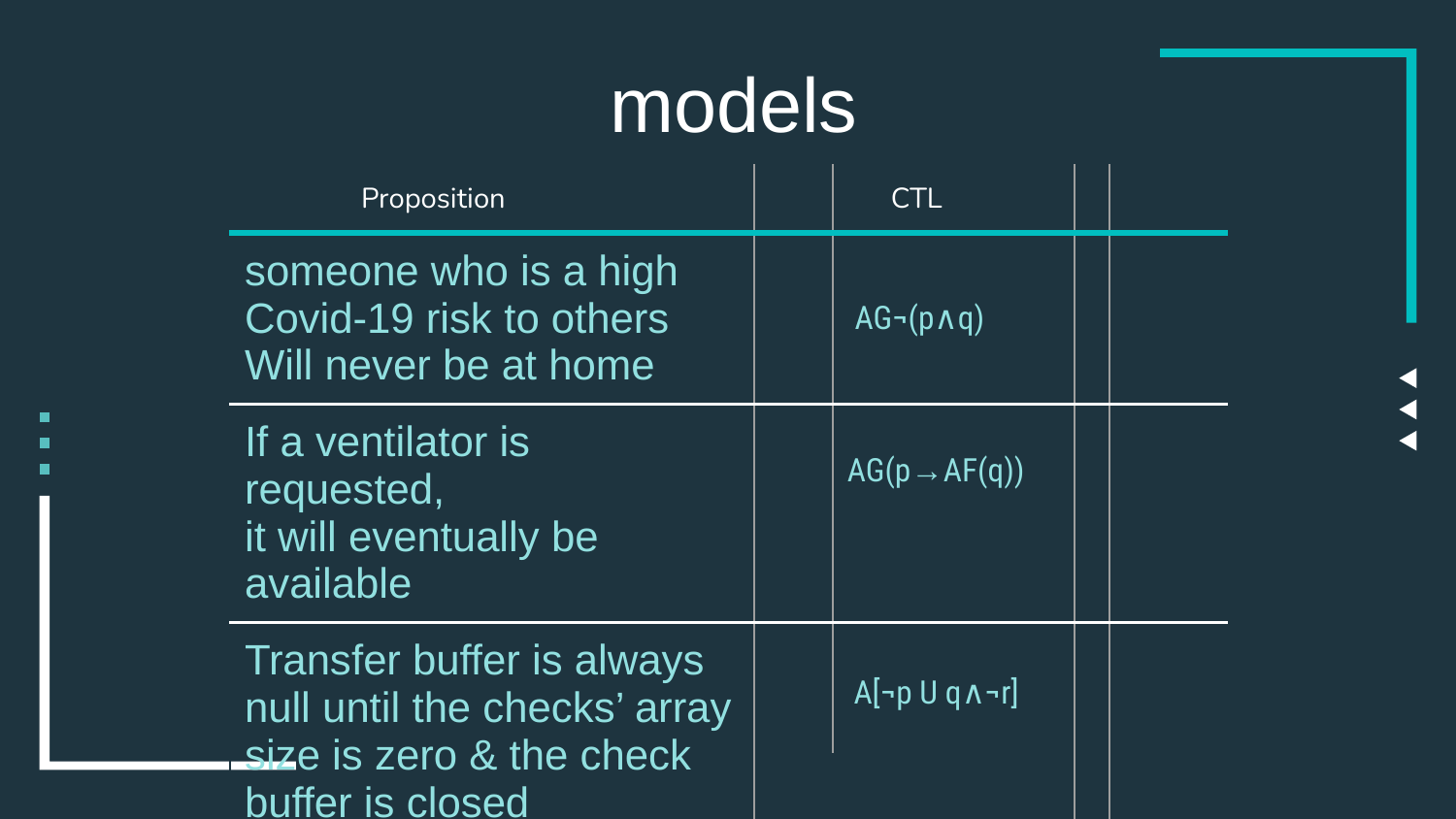

# models
| Proposition |  | CTL |  |  |
| --- | --- | --- | --- | --- |
| someone who is a high Covid-19 risk to others Will never be at home |  | AG¬(p∧q) |  |  |
| If a ventilator is requested, it will eventually be available |  | AG(p→AF(q)) |  |  |
| Transfer buffer is always null until the checks’ array size is zero & the check buffer is closed |  | A[¬p U q∧¬r] |  |  |
|  |  |  |  |  |